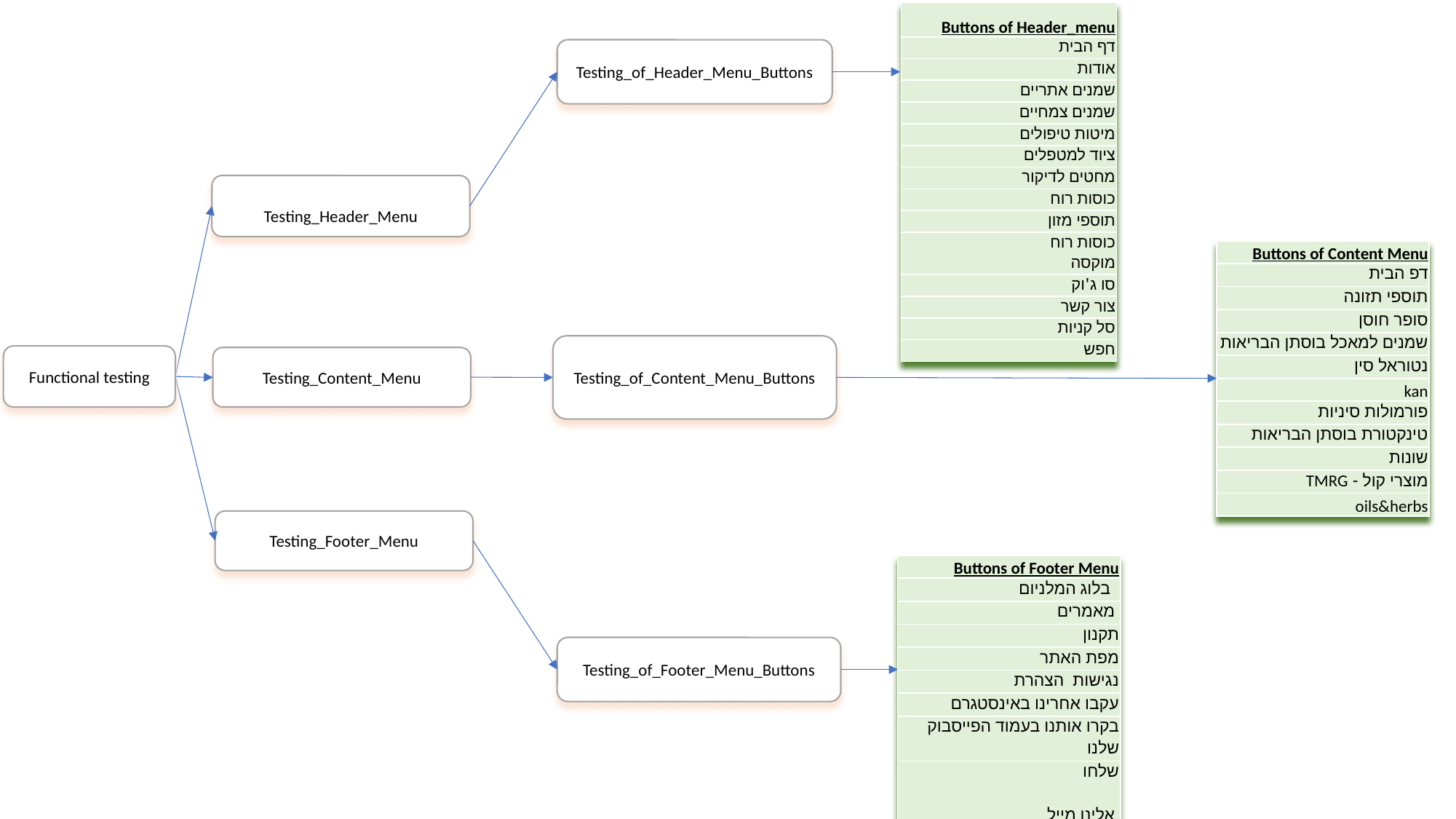

| Buttons of Header\_menu |
| --- |
| דף הבית |
| אודות |
| שמנים אתריים |
| שמנים צמחיים |
| מיטות טיפולים |
| ציוד למטפלים |
| מחטים לדיקור |
| כוסות רוח |
| תוספי מזון |
| כוסות רוח מוקסה |
| סו ג'וק |
| צור קשר |
| סל קניות |
| חפש |
Testing_of_Header_Menu_Buttons

Testing_Header_Menu
| Buttons of Content Menu |
| --- |
| דפ הבית |
| תוספי תזונה |
| סופר חוסן |
| שמנים למאכל בוסתן הבריאות |
| נטוראל סין |
| kan |
| פורמולות סיניות |
| טינקטורת בוסתן הבריאות |
| שונות |
| מוצרי קול - TMRG |
| oils&herbs |
Testing_of_Content_Menu_Buttons
Functional testing
Testing_Content_Menu

Testing_Footer_Menu
| Buttons of Footer Menu |
| --- |
| בלוג המלניום |
| מאמרים |
| תקנון |
| מפת האתר |
| נגישות  הצהרת |
| עקבו אחרינו באינסטגרם |
| בקרו אותנו בעמוד הפייסבוק שלנו |
| שלחו אלינו מייל |
| אני זמינים גם בוואצאפ |
| נווטו אלינו עם WAZE |
Testing_of_Footer_Menu_Buttons